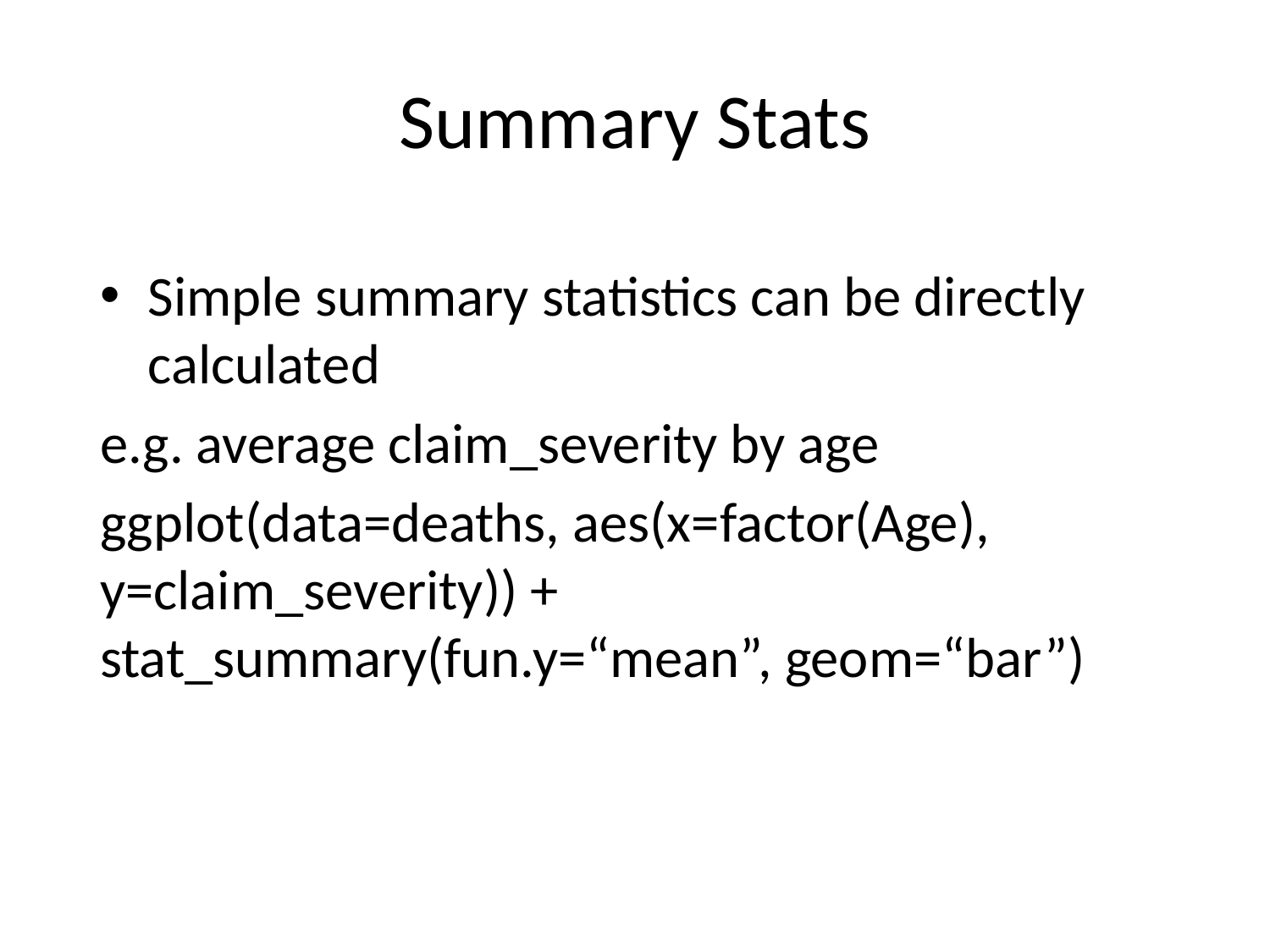

# Summary Stats
Simple summary statistics can be directly calculated
e.g. average claim_severity by age
ggplot(data=deaths, aes(x=factor(Age), y=claim_severity)) + 	stat_summary(fun.y=“mean”, geom=“bar”)